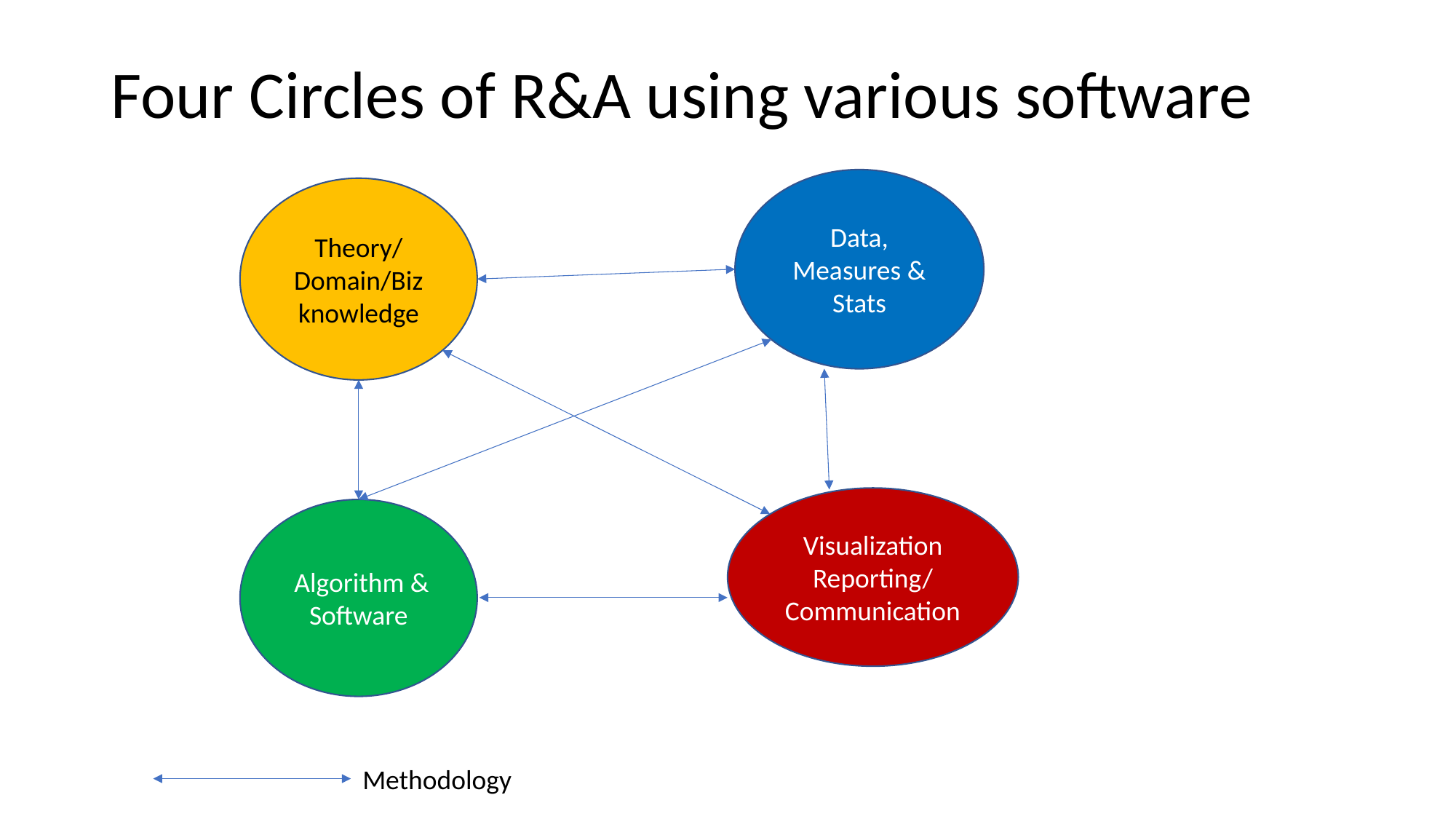

# Four Circles of R&A using various software
Data, Measures & Stats
Theory/
Domain/Biz
knowledge
Visualization Reporting/ Communication
 Algorithm & Software
Methodology